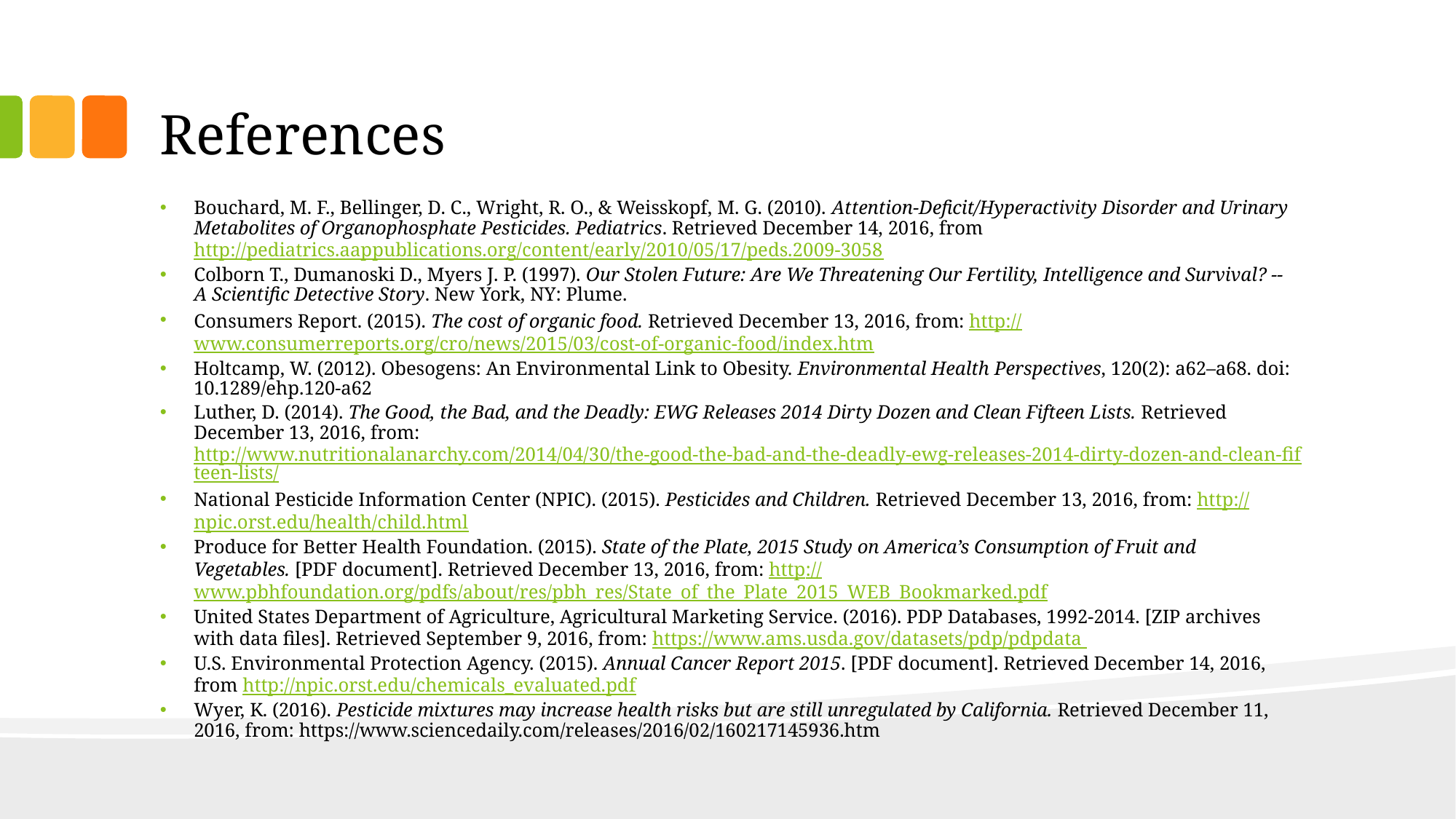

# References
Bouchard, M. F., Bellinger, D. C., Wright, R. O., & Weisskopf, M. G. (2010). Attention-Deficit/Hyperactivity Disorder and Urinary Metabolites of Organophosphate Pesticides. Pediatrics. Retrieved December 14, 2016, from http://pediatrics.aappublications.org/content/early/2010/05/17/peds.2009-3058
Colborn T., Dumanoski D., Myers J. P. (1997). Our Stolen Future: Are We Threatening Our Fertility, Intelligence and Survival? --A Scientific Detective Story. New York, NY: Plume.
Consumers Report. (2015). The cost of organic food. Retrieved December 13, 2016, from: http://www.consumerreports.org/cro/news/2015/03/cost-of-organic-food/index.htm
Holtcamp, W. (2012). Obesogens: An Environmental Link to Obesity. Environmental Health Perspectives, 120(2): a62–a68. doi: 10.1289/ehp.120-a62
Luther, D. (2014). The Good, the Bad, and the Deadly: EWG Releases 2014 Dirty Dozen and Clean Fifteen Lists. Retrieved December 13, 2016, from: http://www.nutritionalanarchy.com/2014/04/30/the-good-the-bad-and-the-deadly-ewg-releases-2014-dirty-dozen-and-clean-fifteen-lists/
National Pesticide Information Center (NPIC). (2015). Pesticides and Children. Retrieved December 13, 2016, from: http://npic.orst.edu/health/child.html
Produce for Better Health Foundation. (2015). State of the Plate, 2015 Study on America’s Consumption of Fruit and Vegetables. [PDF document]. Retrieved December 13, 2016, from: http://www.pbhfoundation.org/pdfs/about/res/pbh_res/State_of_the_Plate_2015_WEB_Bookmarked.pdf
United States Department of Agriculture, Agricultural Marketing Service. (2016). PDP Databases, 1992-2014. [ZIP archives with data files]. Retrieved September 9, 2016, from: https://www.ams.usda.gov/datasets/pdp/pdpdata
U.S. Environmental Protection Agency. (2015). Annual Cancer Report 2015. [PDF document]. Retrieved December 14, 2016, from http://npic.orst.edu/chemicals_evaluated.pdf
Wyer, K. (2016). Pesticide mixtures may increase health risks but are still unregulated by California. Retrieved December 11, 2016, from: https://www.sciencedaily.com/releases/2016/02/160217145936.htm